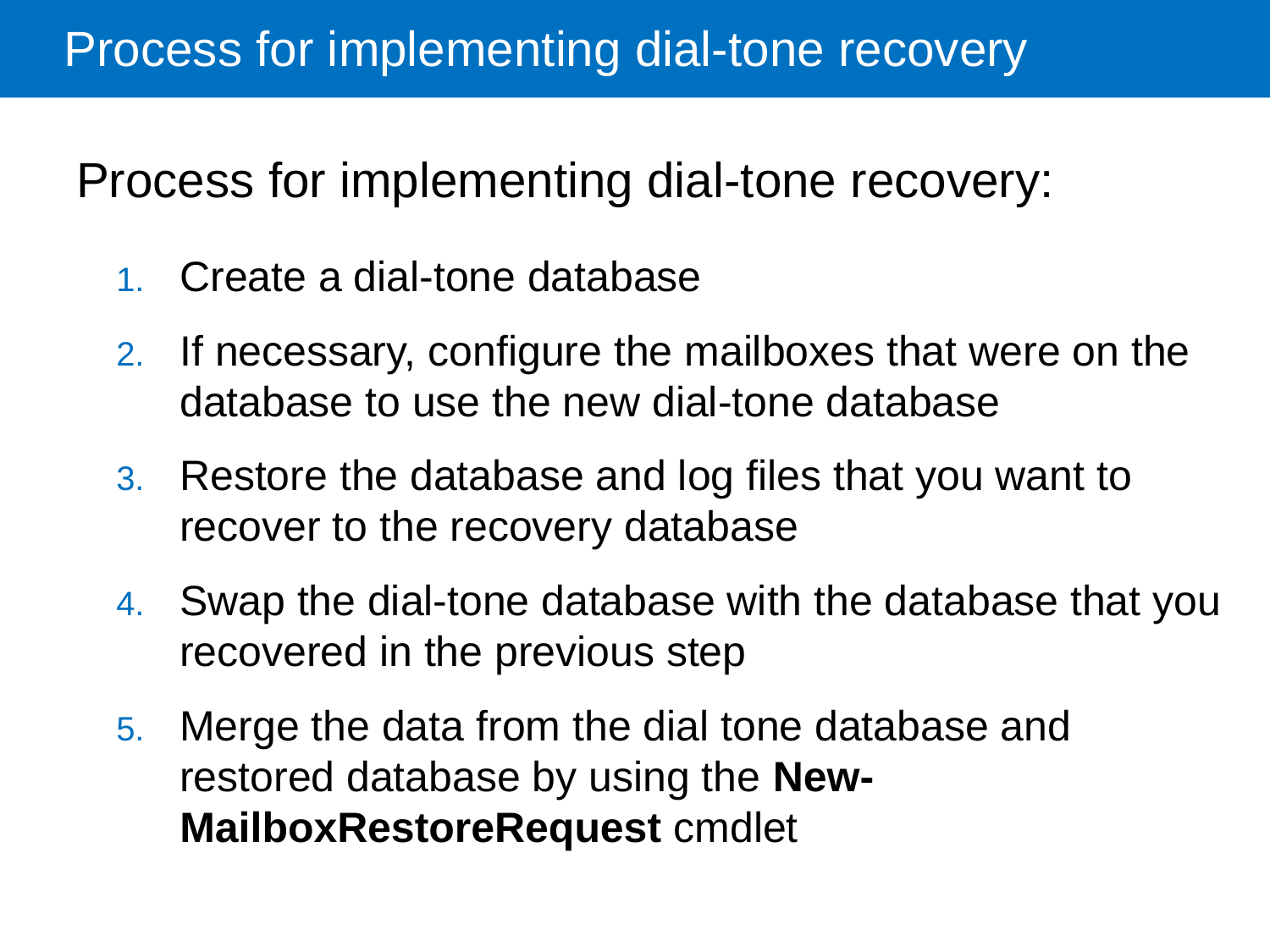

# Process for implementing dial-tone recovery
Process for implementing dial-tone recovery:

Create a dial-tone database

If necessary, configure the mailboxes that were on the database to use the new dial-tone database

Restore the database and log files that you want to recover to the recovery database

Swap the dial-tone database with the database that you recovered in the previous step

Merge the data from the dial tone database and restored database by using the New-MailboxRestoreRequest cmdlet